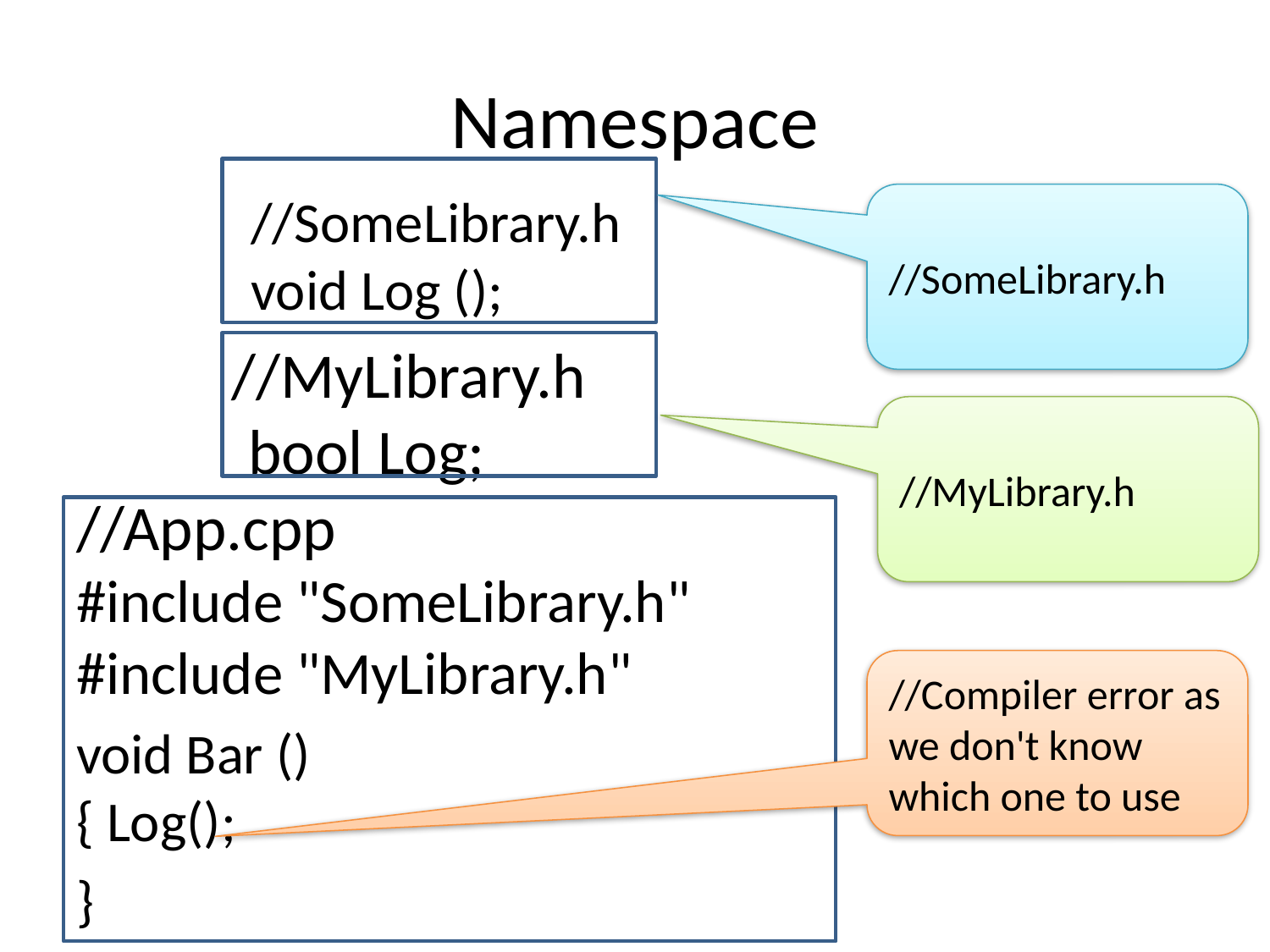

# Namespace

//SomeLibrary.h
void Log ();
	  //MyLibrary.h
            bool Log;
//App.cpp
#include "SomeLibrary.h"
#include "MyLibrary.h"
void Bar ()
{ Log();
}

//SomeLibrary.h

//MyLibrary.h

//Compiler error as we don't know which one to use